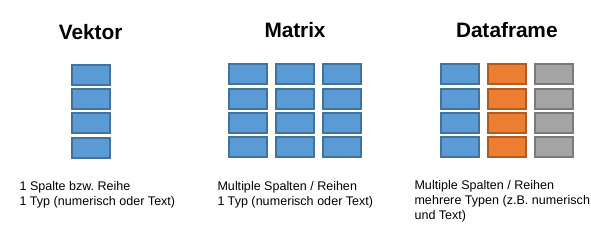

Vektor
Matrix
Dataframe
Vektor

Multiple Spalten / Reihen
mehrere Typen (z.B. numerisch
und Text)
1 Spalte bzw. Reihe
1 Typ (numerisch oder Text)
Multiple Spalten / Reihen
1 Typ (numerisch oder Text)